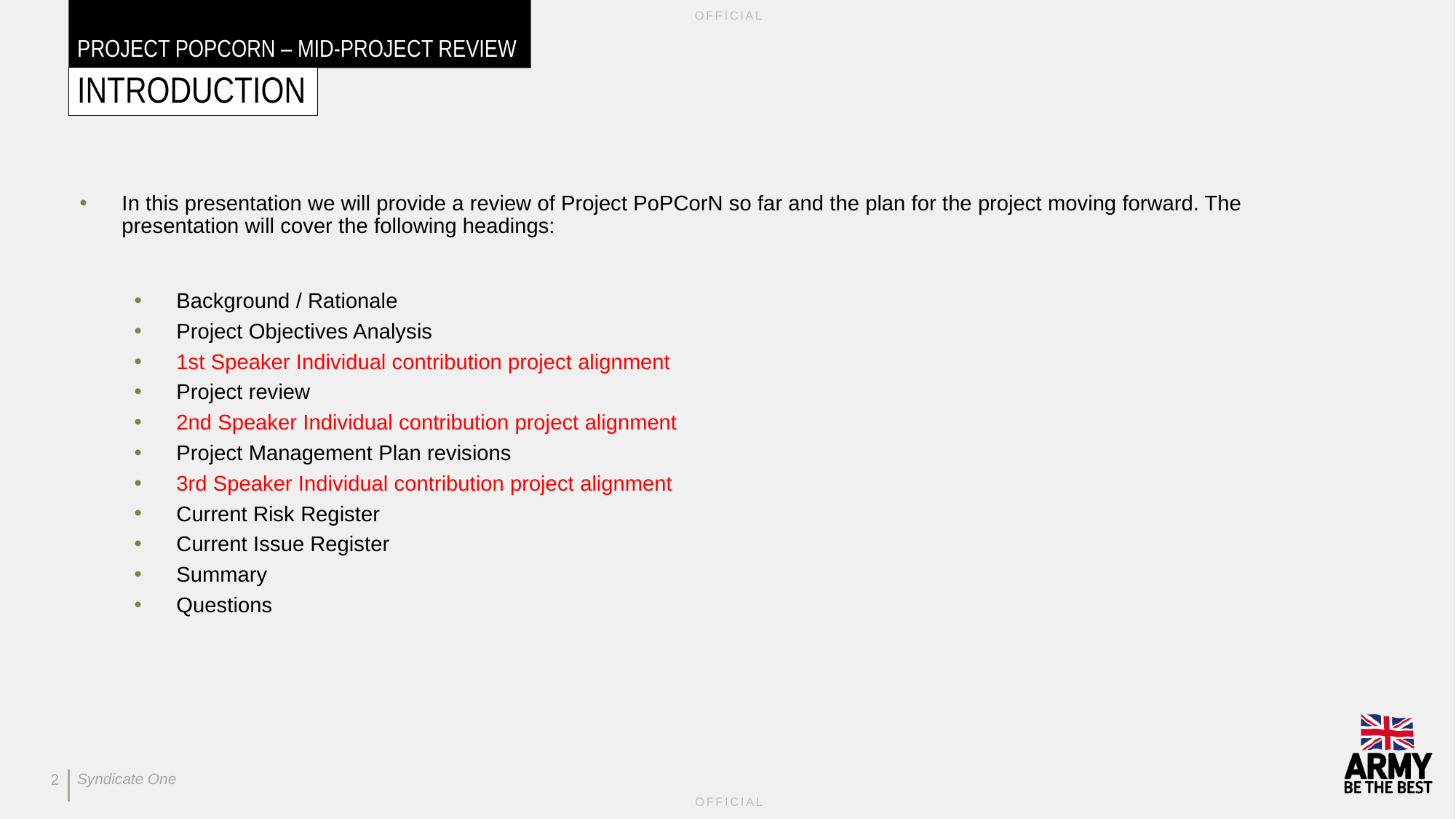

OFFICIAL
# Project Popcorn – mid-Project review
INTRODUCTION

In this presentation we will provide a review of Project PoPCorN so far and the plan for the project moving forward. The presentation will cover the following headings:

Background / Rationale
Project Objectives Analysis
1st Speaker Individual contribution project alignment
Project review
2nd Speaker Individual contribution project alignment
Project Management Plan revisions
3rd Speaker Individual contribution project alignment
Current Risk Register
Current Issue Register
Summary
Questions

2
Syndicate One
OFFICIAL